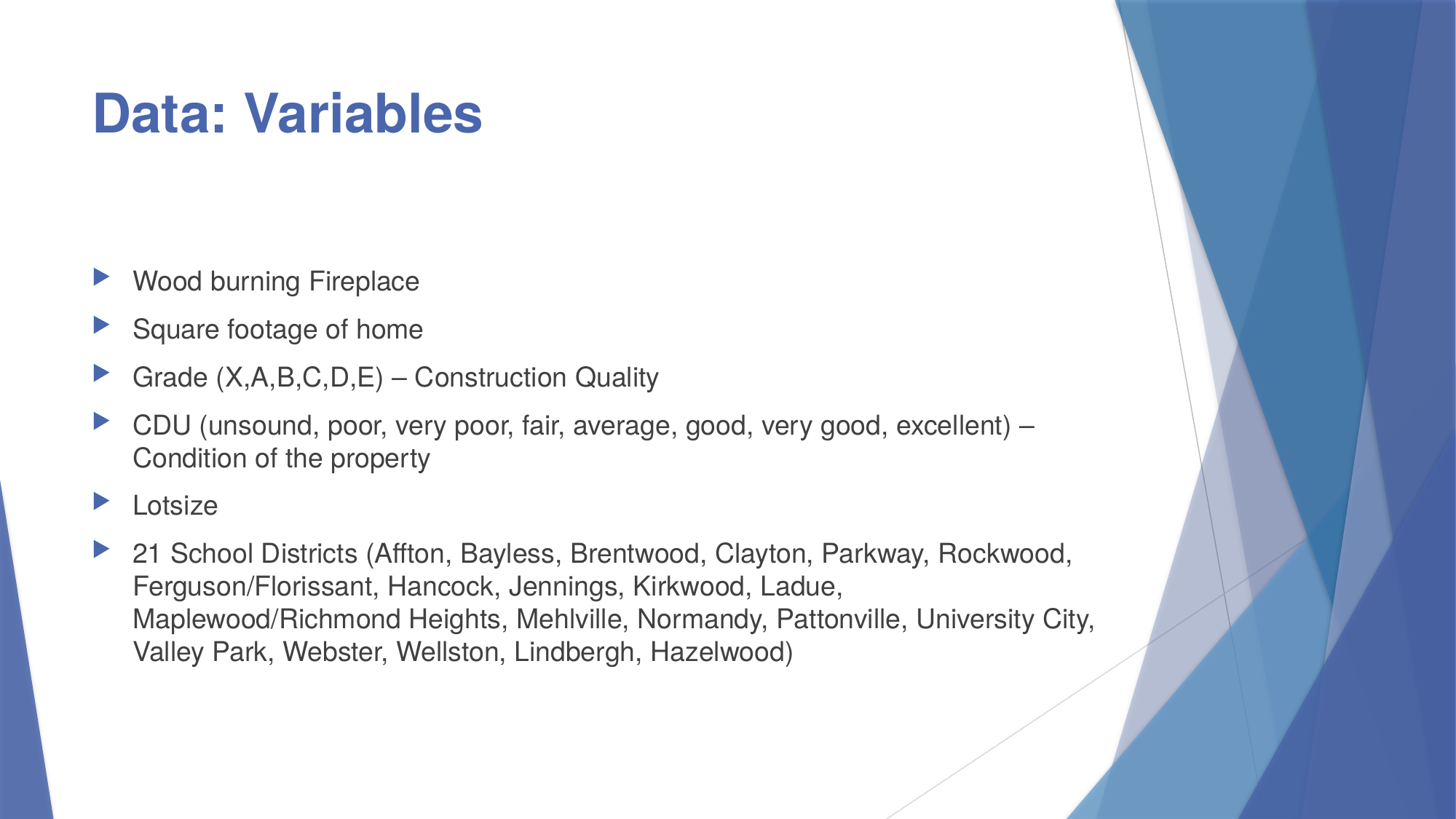

# Data: Variables

Wood burning Fireplace
Square footage of home
Grade (X,A,B,C,D,E) – Construction Quality
CDU (unsound, poor, very poor, fair, average, good, very good, excellent) – Condition of the property
Lotsize
21 School Districts (Affton, Bayless, Brentwood, Clayton, Parkway, Rockwood, Ferguson/Florissant, Hancock, Jennings, Kirkwood, Ladue, Maplewood/Richmond Heights, Mehlville, Normandy, Pattonville, University City, Valley Park, Webster, Wellston, Lindbergh, Hazelwood)